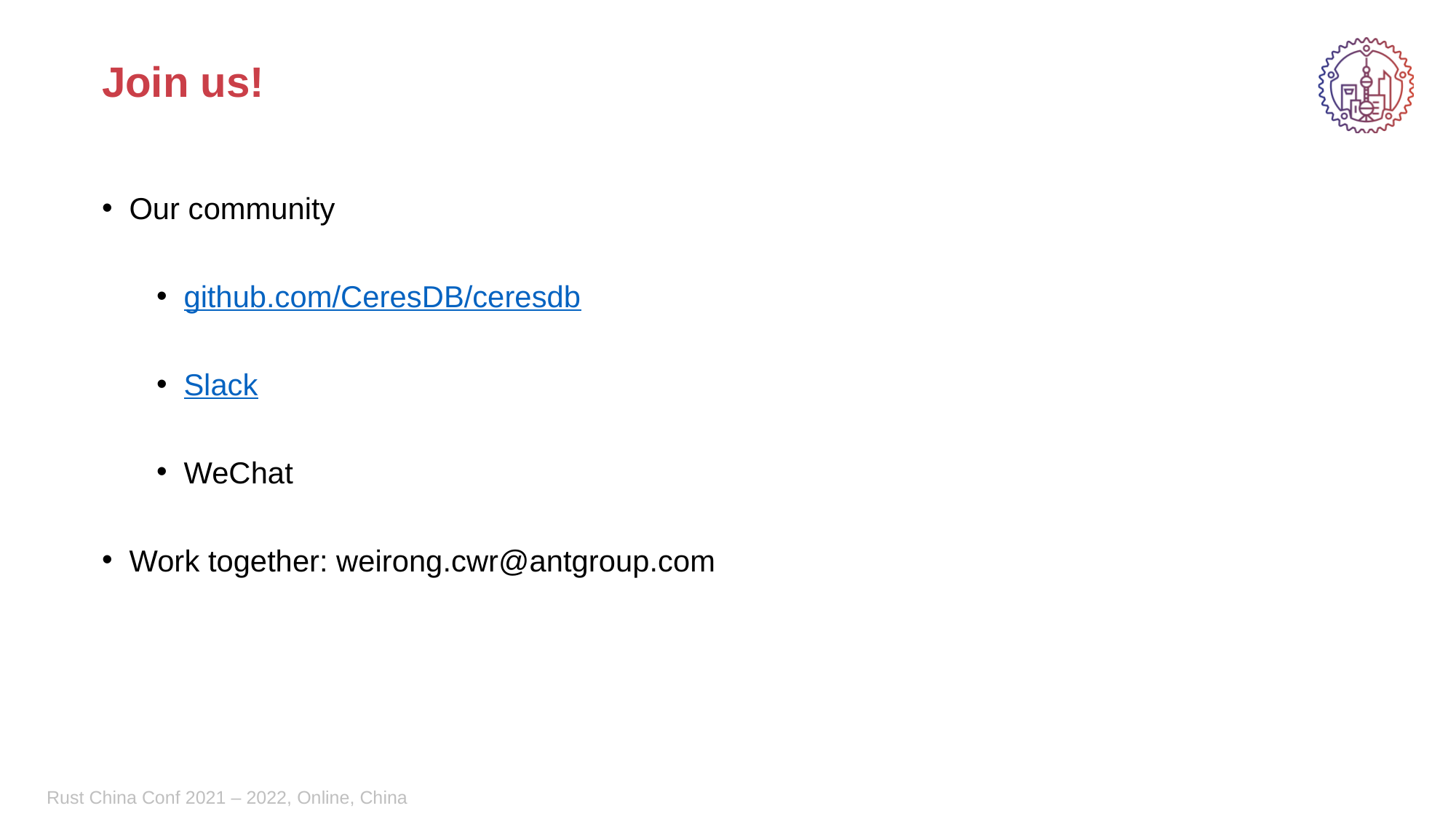

Join us!
Our community
github.com/CeresDB/ceresdb
Slack
WeChat
Work together: weirong.cwr@antgroup.com